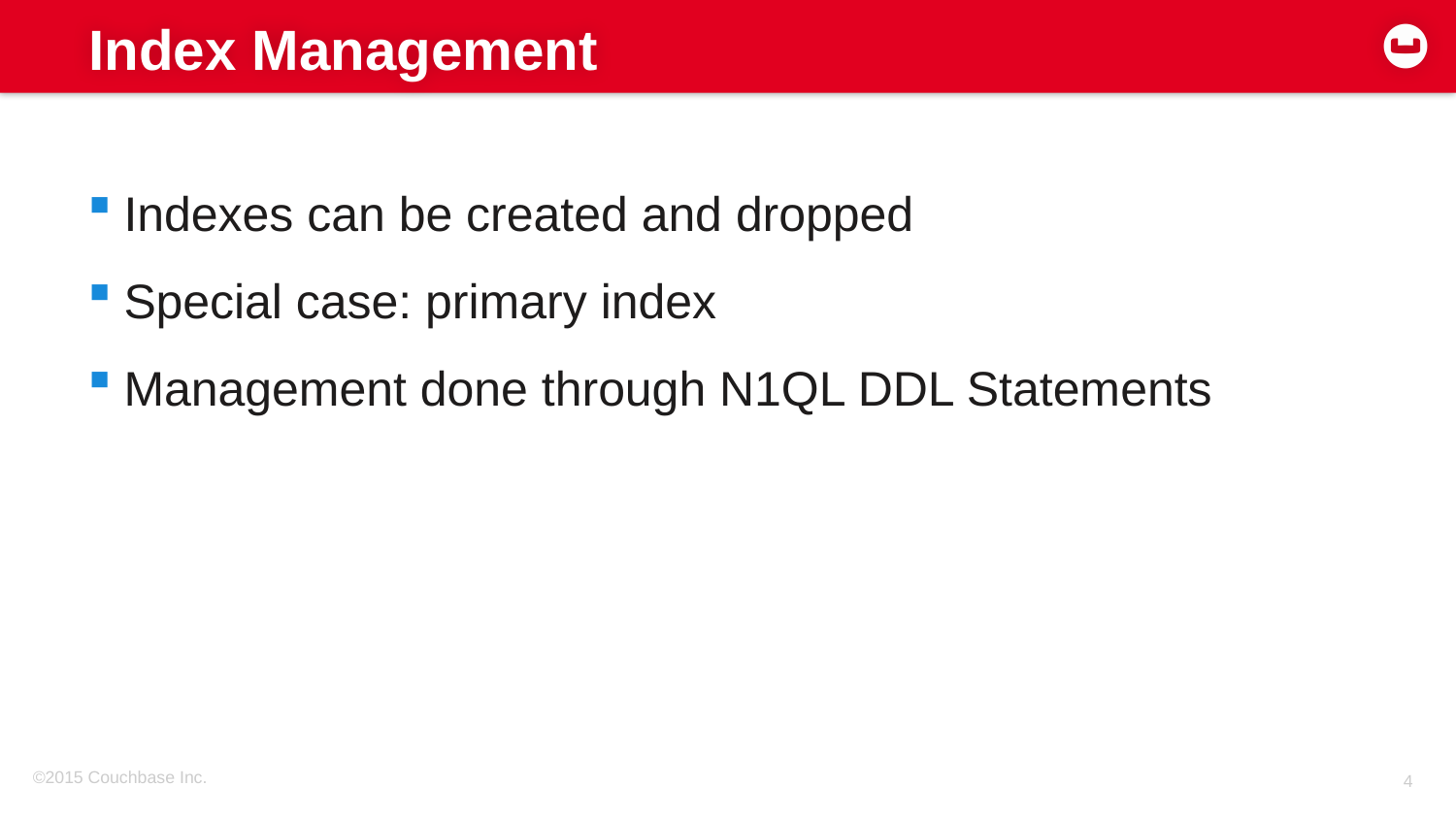

# Index Management
Indexes can be created and dropped
Special case: primary index
Management done through N1QL DDL Statements